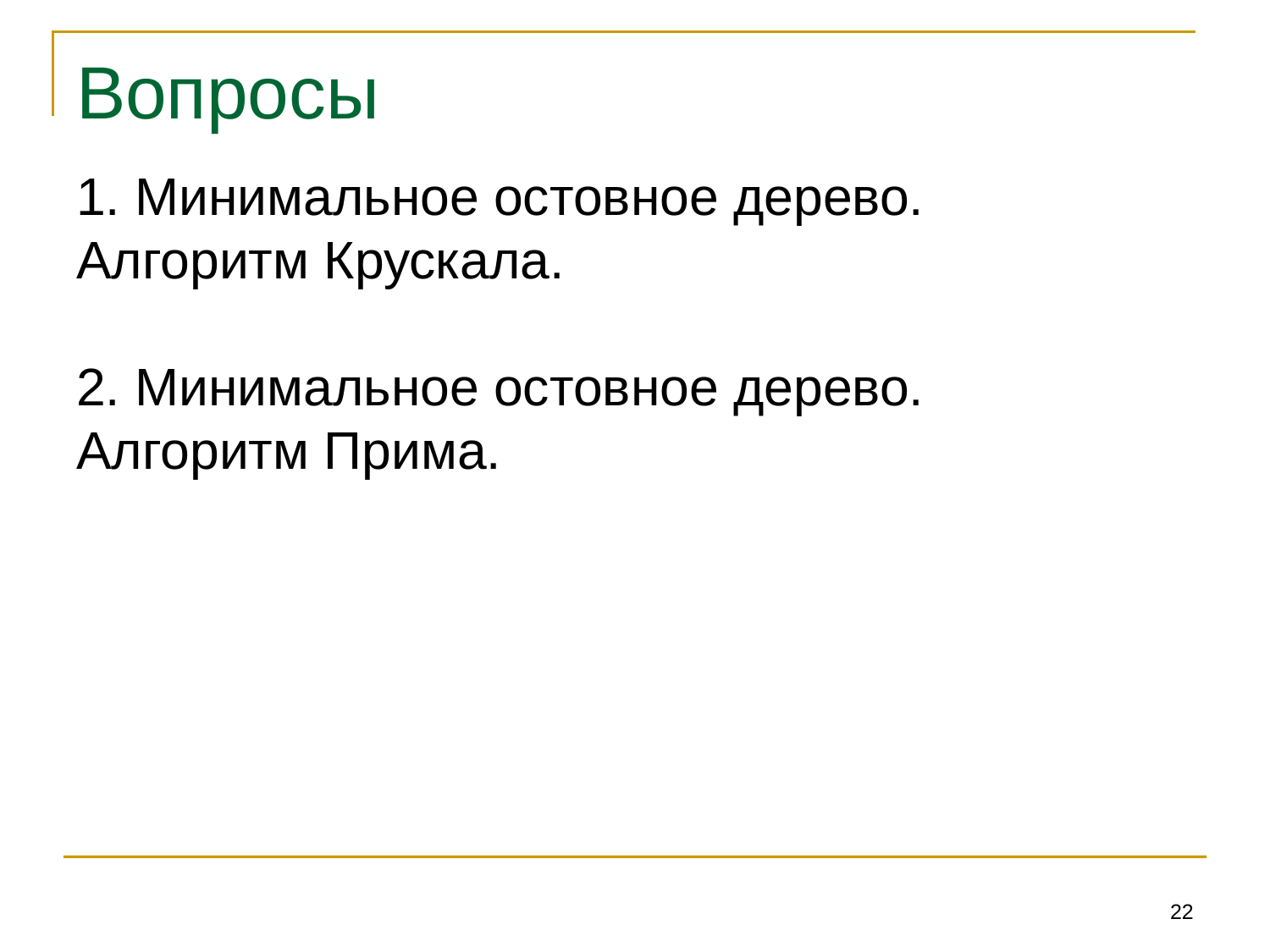

# Вопросы
1. Минимальное остовное дерево.
Алгоритм Крускала.

2. Минимальное остовное дерево.
Алгоритм Прима.

22